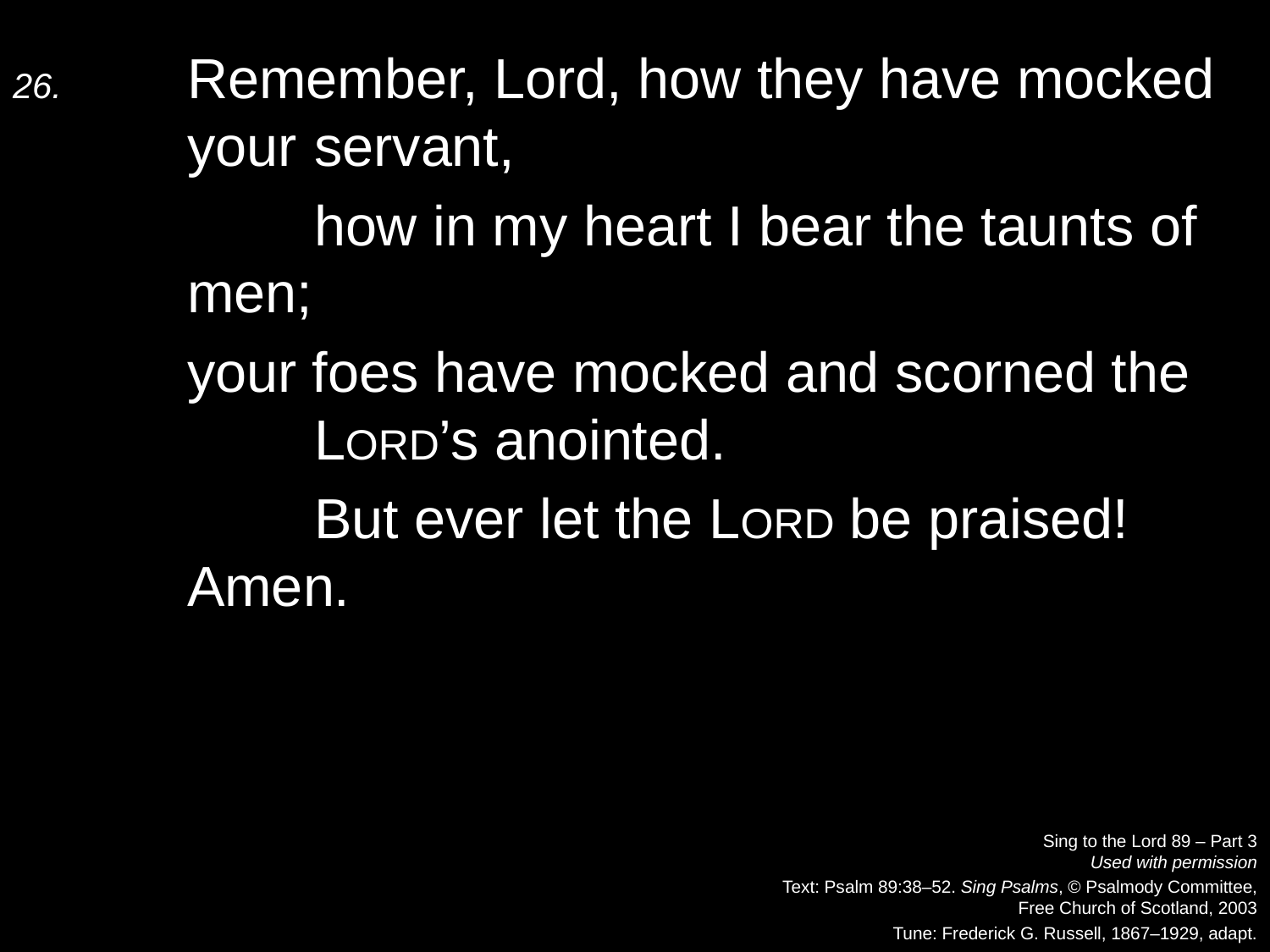

26.	Remember, Lord, how they have mocked your 	servant,
		how in my heart I bear the taunts of men;
	your foes have mocked and scorned the 	Lord’s anointed.
		But ever let the Lord be praised! Amen.
Sing to the Lord 89 – Part 3
Used with permission
Text: Psalm 89:38–52. Sing Psalms, © Psalmody Committee,
Free Church of Scotland, 2003
Tune: Frederick G. Russell, 1867–1929, adapt.